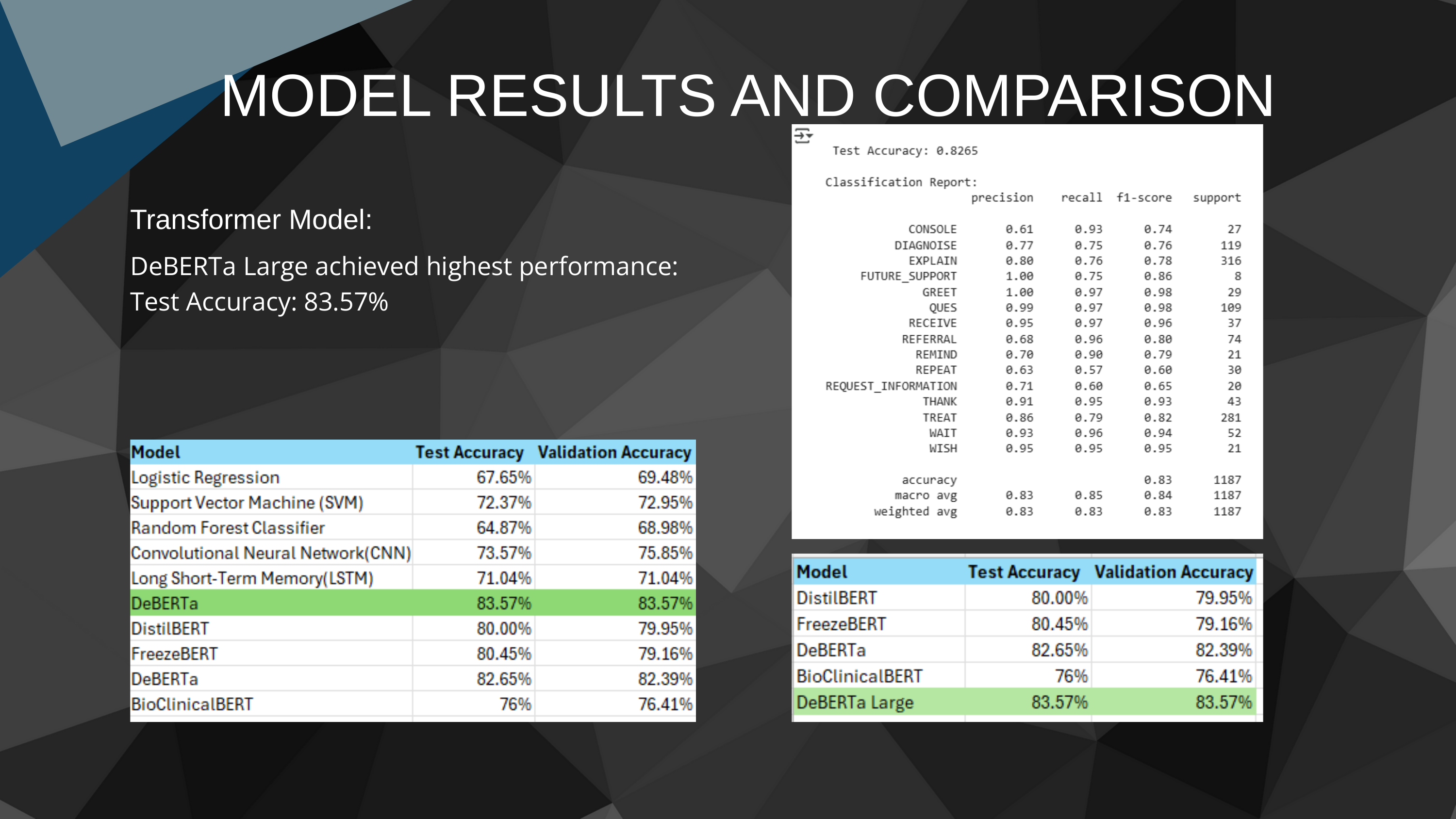

MODEL RESULTS AND COMPARISON

Transformer Model:
DeBERTa Large achieved highest performance:
Test Accuracy: 83.57%